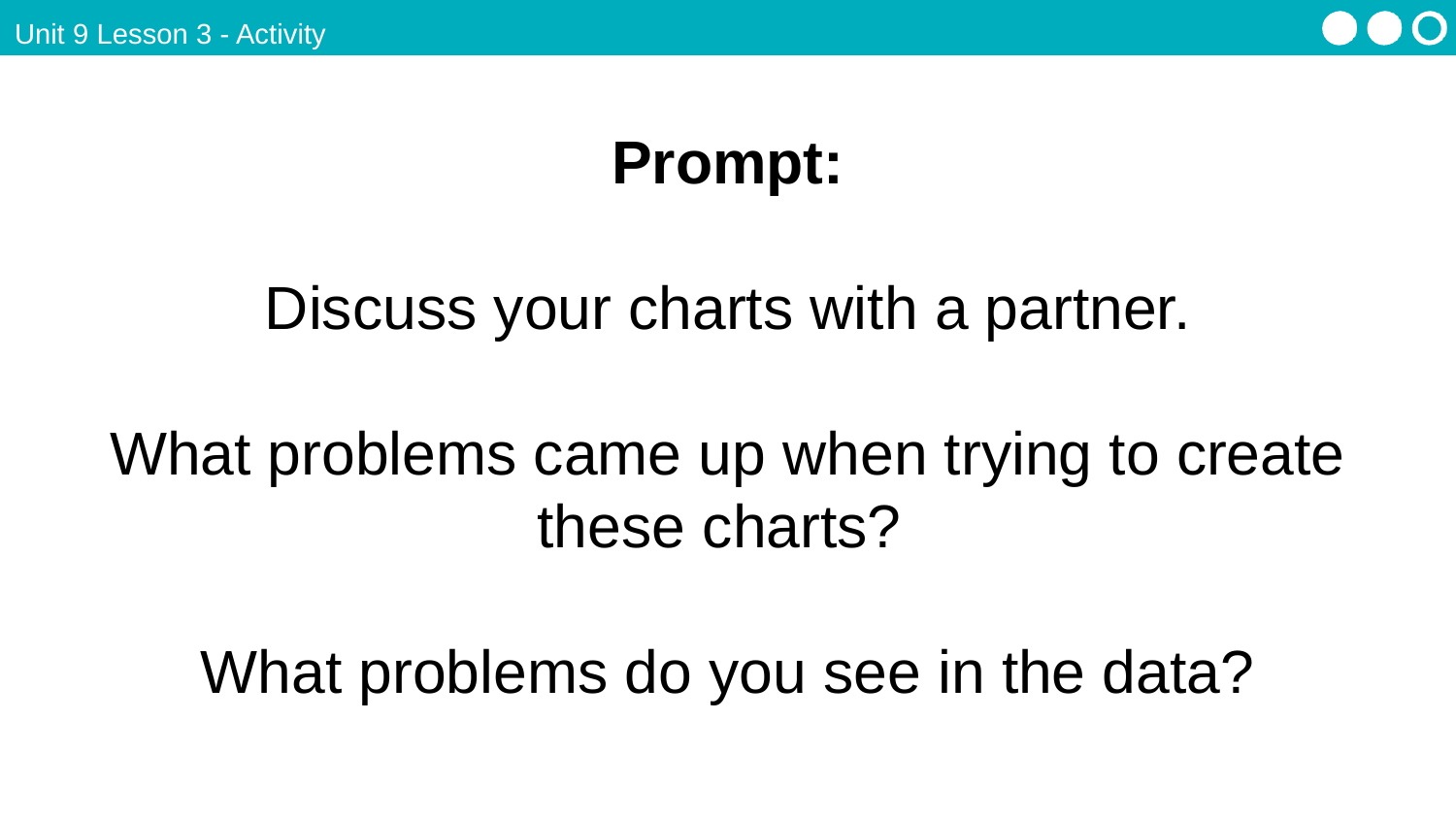

Unit 9 Lesson 3 - Activity

Prompt:

Discuss your charts with a partner.

What problems came up when trying to create these charts?

What problems do you see in the data?